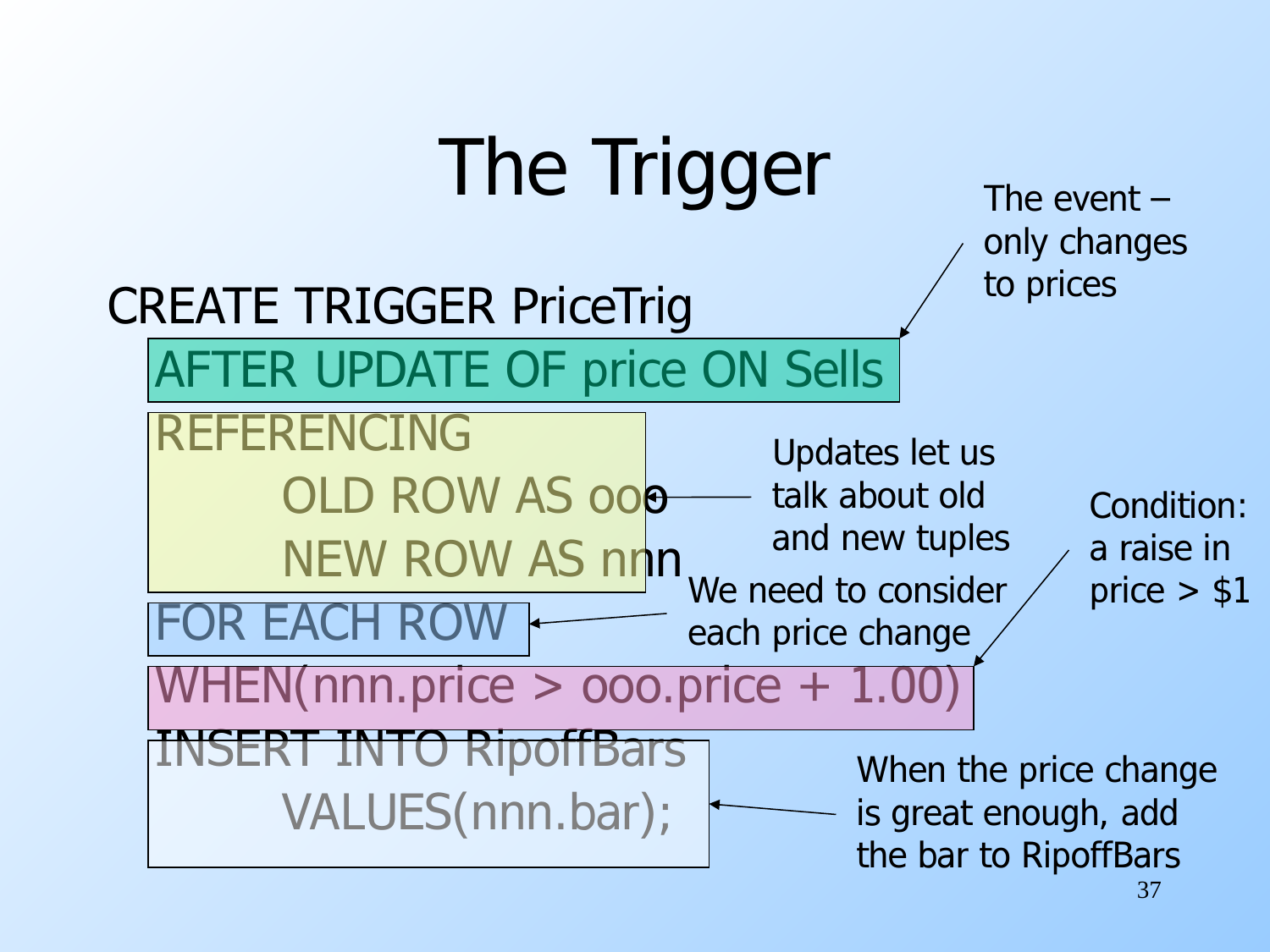

# The Trigger
The event –
only changes
to prices

CREATE TRIGGER PriceTrig
	AFTER UPDATE OF price ON Sells
	REFERENCING
		OLD ROW AS ooo
		NEW ROW AS nnn
	FOR EACH ROW
	WHEN(nnn.price > ooo.price + 1.00)
	INSERT INTO RipoffBars
		VALUES(nnn.bar);

Updates let us
talk about old
and new tuples

Condition:
a raise in
price > $1

We need to consider
each price change

When the price change
is great enough, add
the bar to RipoffBars

37